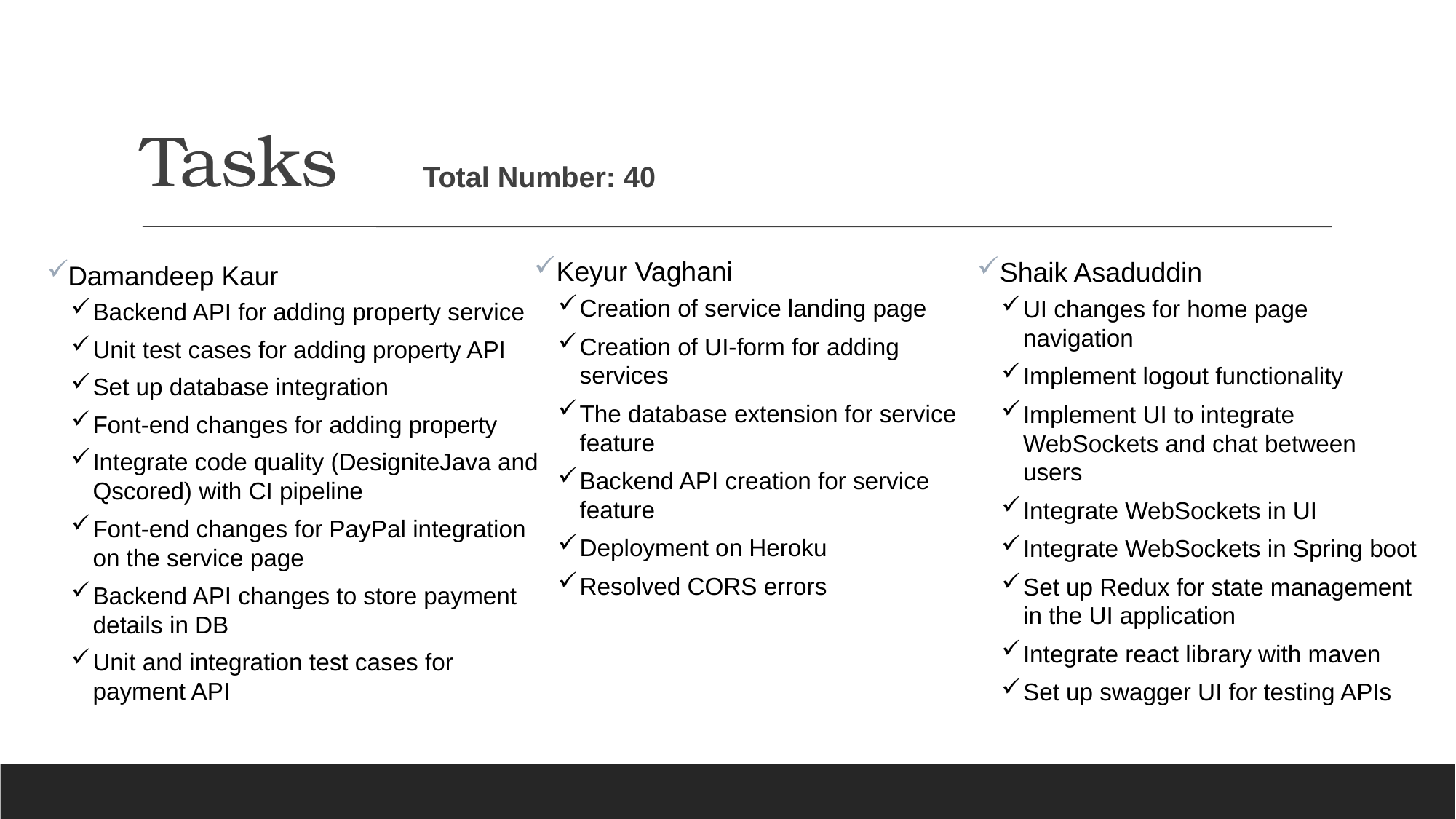

# Tasks
Total Number: 40
Keyur Vaghani
Creation of service landing page
Creation of UI-form for adding services
The database extension for service feature
Backend API creation for service feature
Deployment on Heroku
Resolved CORS errors

Shaik Asaduddin
UI changes for home page navigation
Implement logout functionality
Implement UI to integrate WebSockets and chat between users
Integrate WebSockets in UI
Integrate WebSockets in Spring boot
Set up Redux for state management in the UI application
Integrate react library with maven
Set up swagger UI for testing APIs

Damandeep Kaur
Backend API for adding property service
Unit test cases for adding property API
Set up database integration
Font-end changes for adding property
Integrate code quality (DesigniteJava and Qscored) with CI pipeline
Font-end changes for PayPal integration on the service page
Backend API changes to store payment details in DB
Unit and integration test cases for payment API